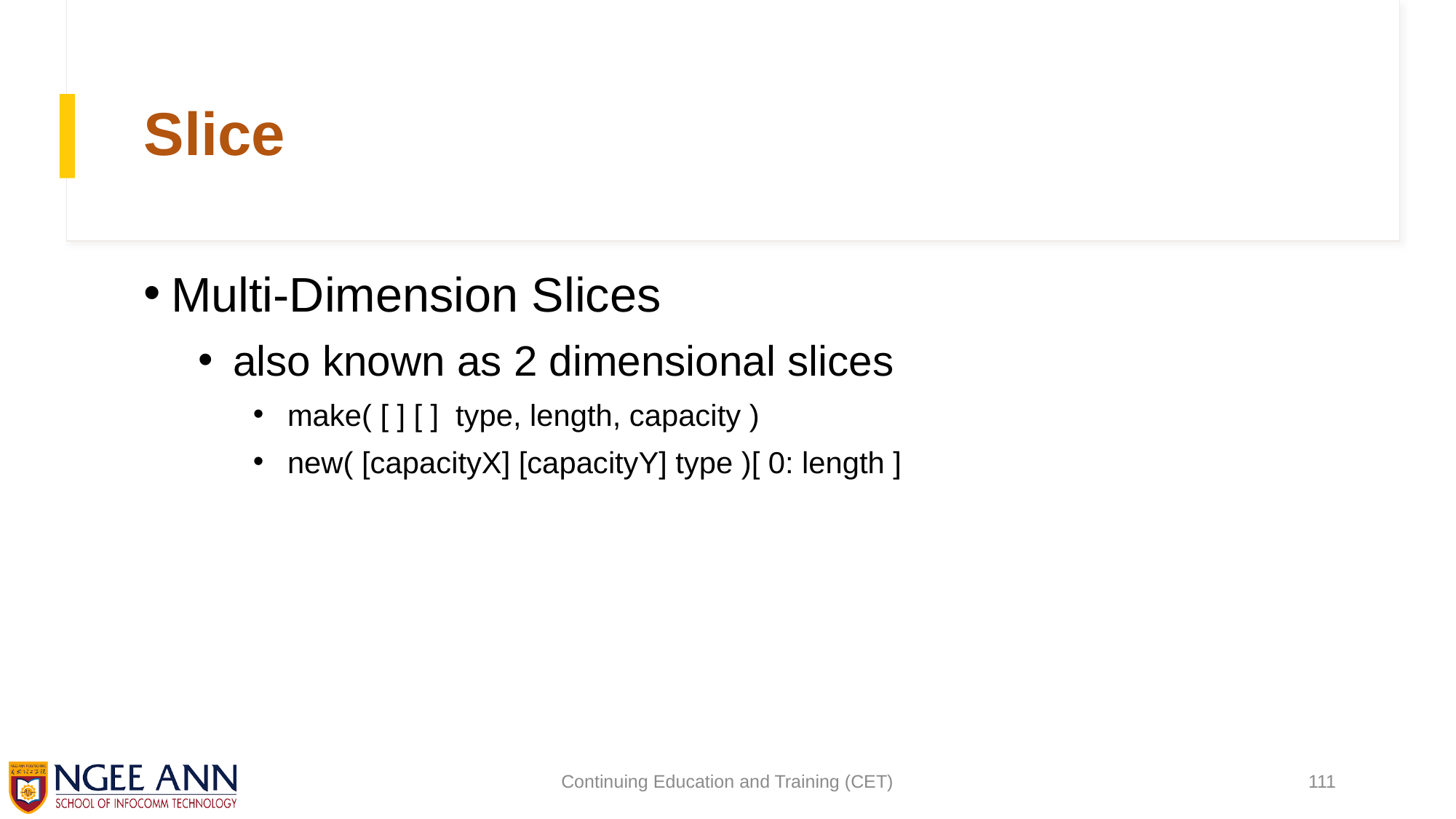

# Slice
Multi-Dimension Slices
also known as 2 dimensional slices
make( [ ] [ ]  type, length, capacity )
new( [capacityX] [capacityY] type )[ 0: length ]

Continuing Education and Training (CET)
111